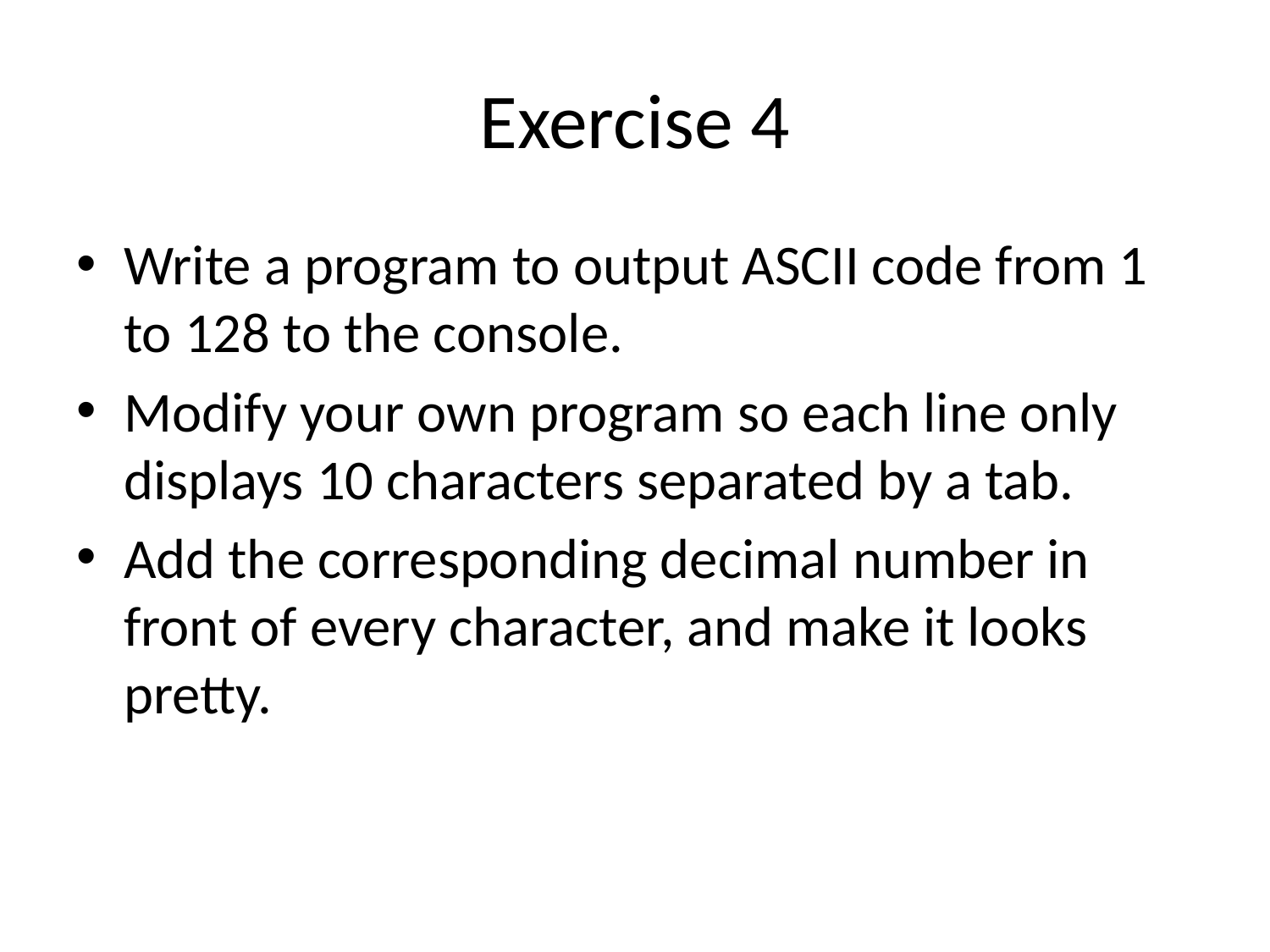

# Exercise 4
Write a program to output ASCII code from 1 to 128 to the console.
Modify your own program so each line only displays 10 characters separated by a tab.
Add the corresponding decimal number in front of every character, and make it looks pretty.